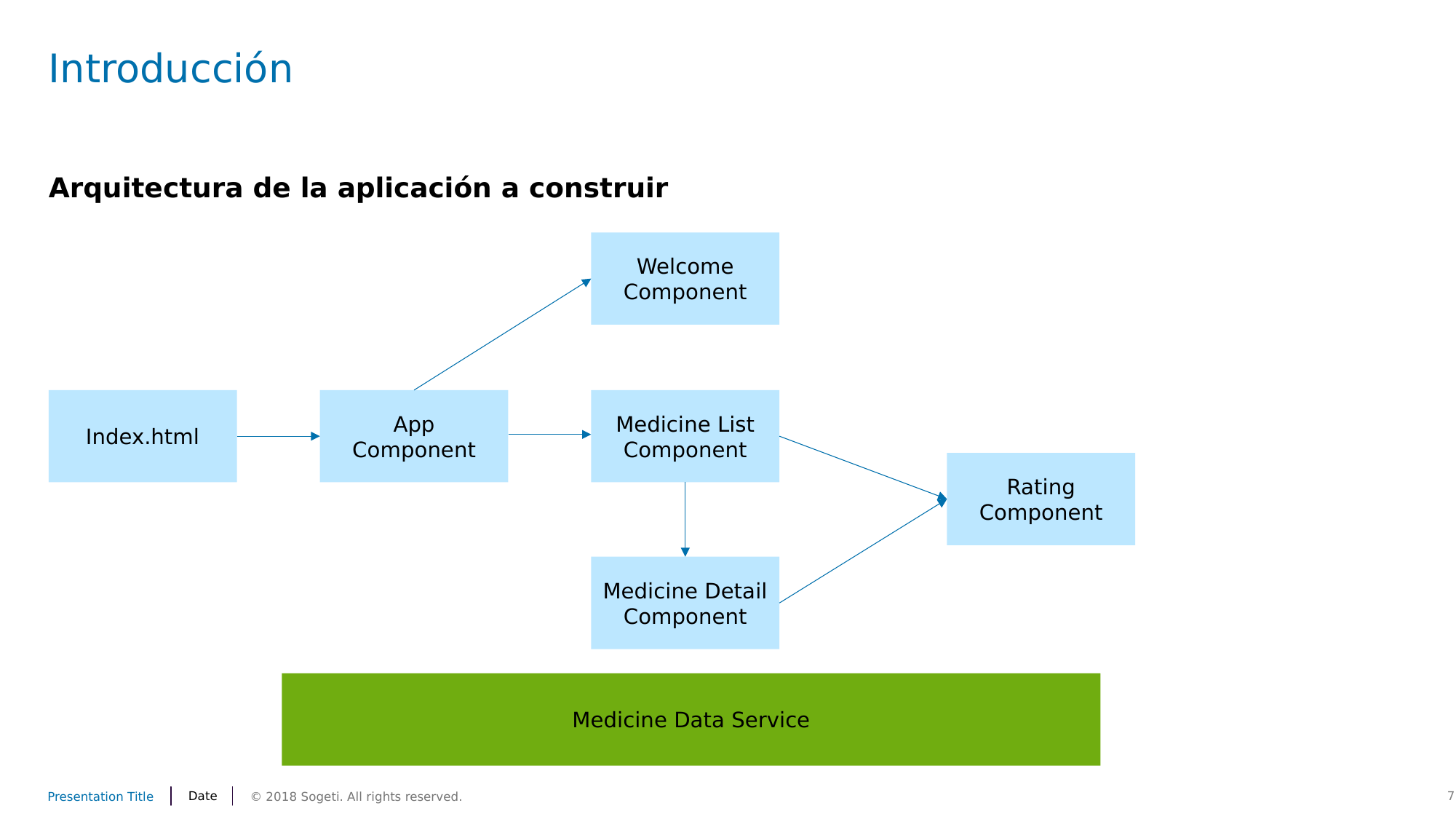

# Introducción
Arquitectura de la aplicación a construir

Welcome Component
Index.html
App Component
Medicine List Component
Rating Component
Medicine Detail Component
Medicine Data Service